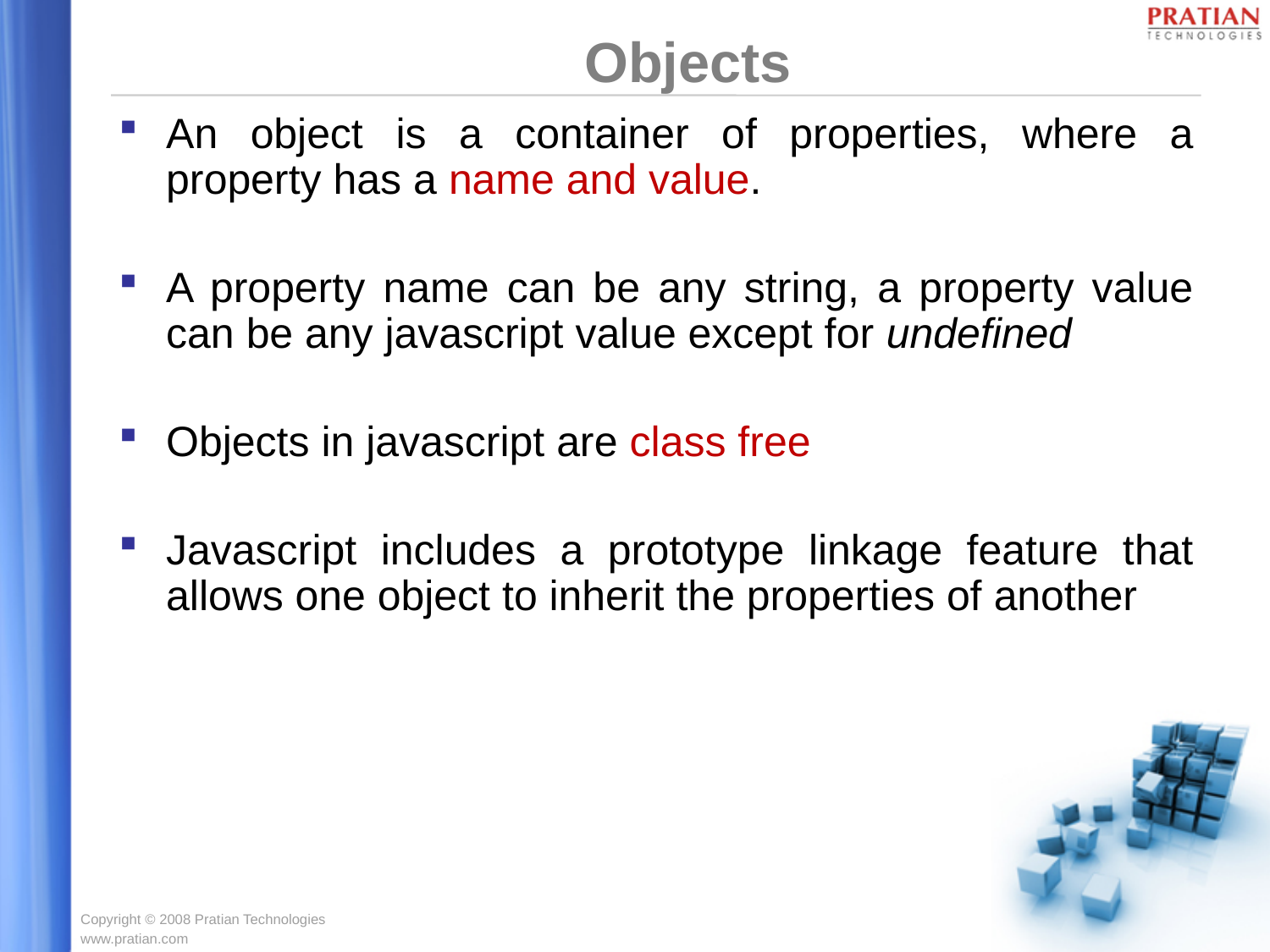

Objects
An object is a container of properties, where a property has a name and value.

A property name can be any string, a property value can be any javascript value except for undefined

Objects in javascript are class free

Javascript includes a prototype linkage feature that allows one object to inherit the properties of another